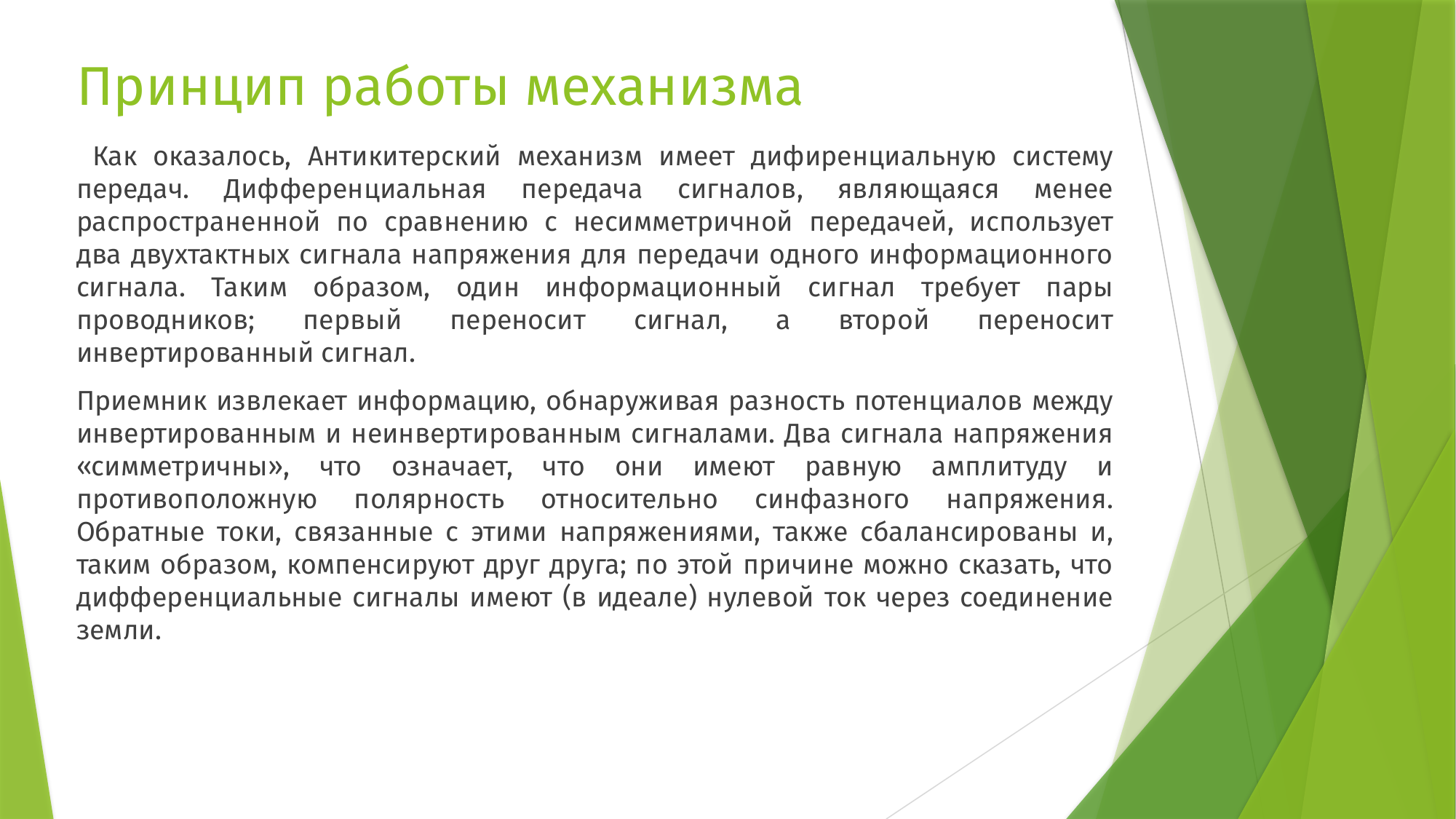

# Принцип работы механизма
 Как оказалось, Антикитерский механизм имеет дифиренциальную систему передач. Дифференциальная передача сигналов, являющаяся менее распространенной по сравнению с несимметричной передачей, использует два двухтактных сигнала напряжения для передачи одного информационного сигнала. Таким образом, один информационный сигнал требует пары проводников; первый переносит сигнал, а второй переносит инвертированный сигнал.
Приемник извлекает информацию, обнаруживая разность потенциалов между инвертированным и неинвертированным сигналами. Два сигнала напряжения «симметричны», что означает, что они имеют равную амплитуду и противоположную полярность относительно синфазного напряжения. Обратные токи, связанные с этими напряжениями, также сбалансированы и, таким образом, компенсируют друг друга; по этой причине можно сказать, что дифференциальные сигналы имеют (в идеале) нулевой ток через соединение земли.